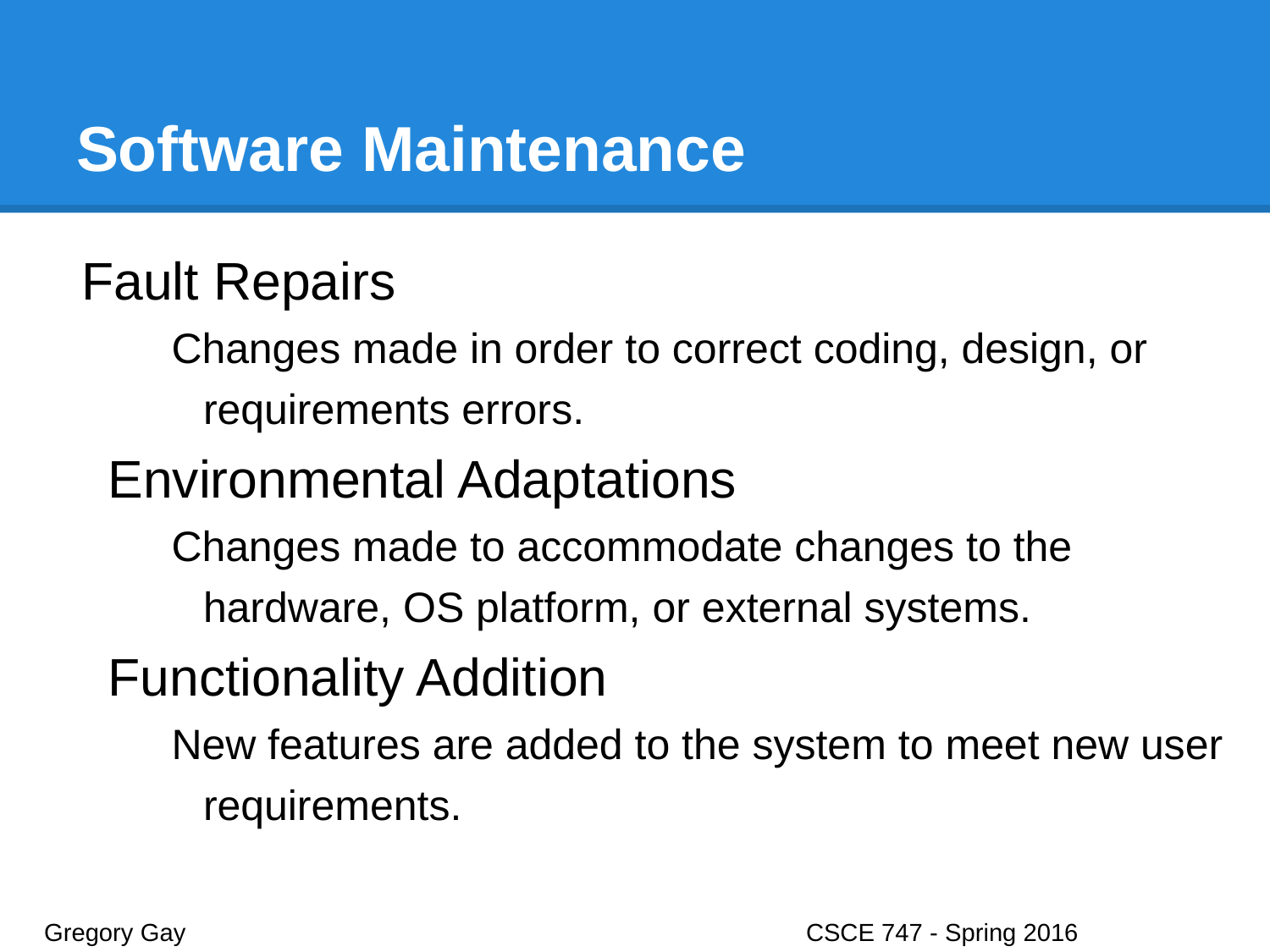

# Software Maintenance
Fault Repairs
Changes made in order to correct coding, design, or requirements errors.
Environmental Adaptations
Changes made to accommodate changes to the hardware, OS platform, or external systems.
Functionality Addition
New features are added to the system to meet new user requirements.
Gregory Gay					CSCE 747 - Spring 2016							34